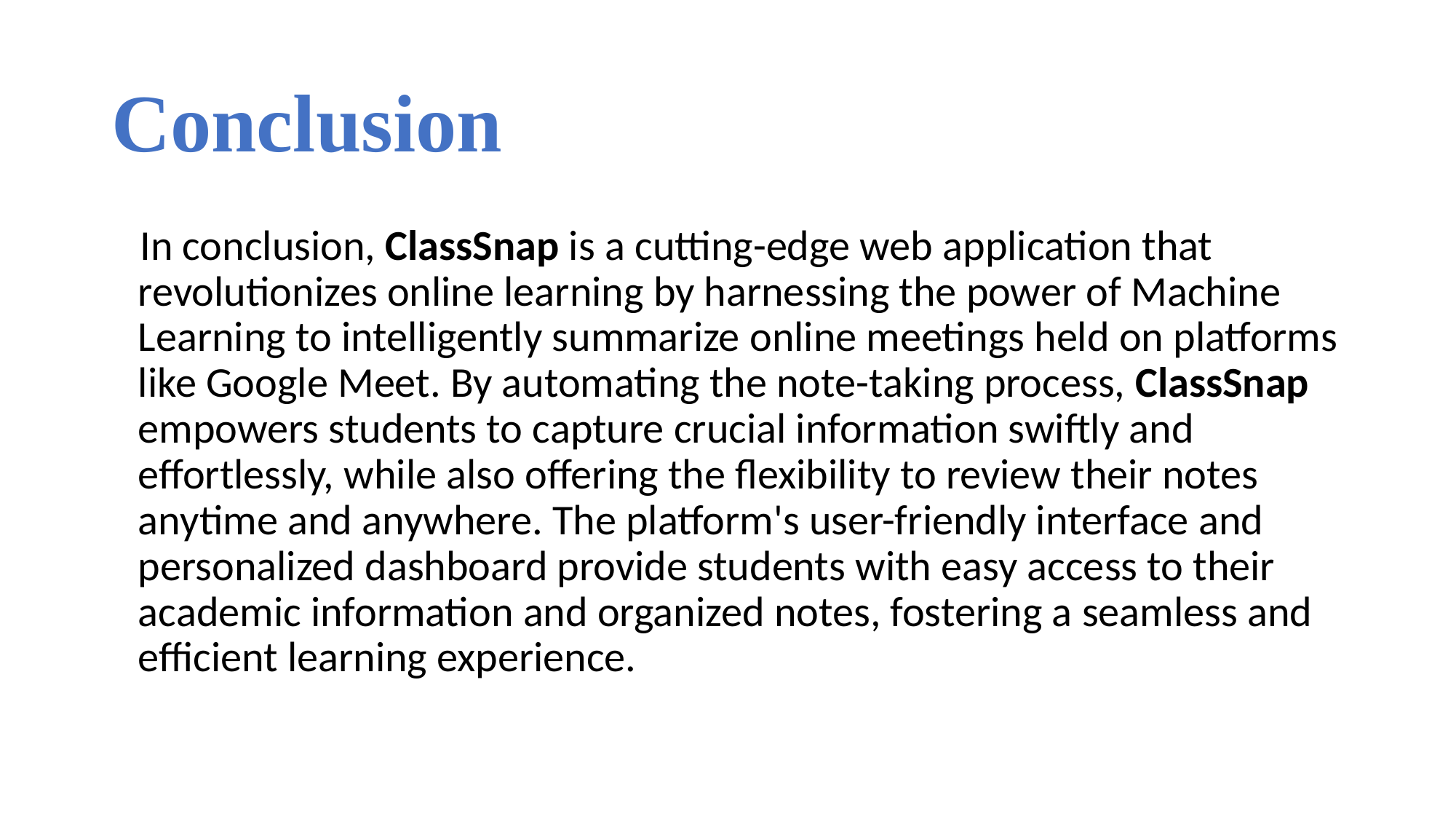

Conclusion
   In conclusion, ClassSnap is a cutting-edge web application that revolutionizes online learning by harnessing the power of Machine Learning to intelligently summarize online meetings held on platforms like Google Meet. By automating the note-taking process, ClassSnap empowers students to capture crucial information swiftly and effortlessly, while also offering the flexibility to review their notes anytime and anywhere. The platform's user-friendly interface and personalized dashboard provide students with easy access to their academic information and organized notes, fostering a seamless and efficient learning experience.